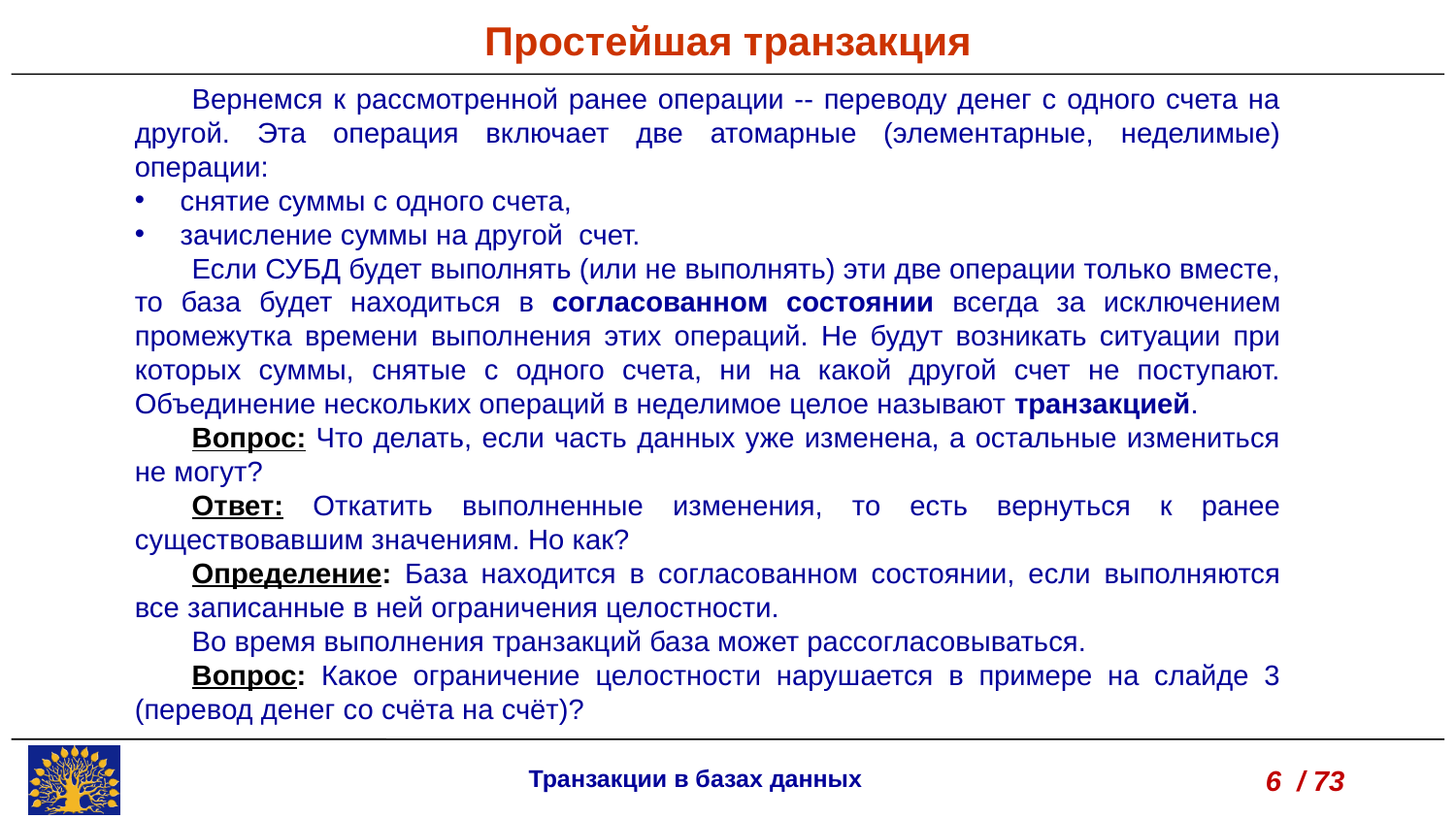

Простейшая транзакция
Вернемся к рассмотренной ранее операции -- переводу денег с одного счета на другой. Эта операция включает две атомарные (элементарные, неделимые) операции:
снятие суммы с одного счета,
зачисление суммы на другой  счет.
Если СУБД будет выполнять (или не выполнять) эти две операции только вместе, то база будет находиться в согласованном состоянии всегда за исключением промежутка времени выполнения этих операций. Не будут возникать ситуации при которых суммы, снятые с одного счета, ни на какой другой счет не поступают. Объединение нескольких операций в неделимое целое называют транзакцией.
Вопрос: Что делать, если часть данных уже изменена, а остальные измениться не могут?
Ответ: Откатить выполненные изменения, то есть вернуться к ранее существовавшим значениям. Но как?
Определение: База находится в согласованном состоянии, если выполняются все записанные в ней ограничения целостности.
Во время выполнения транзакций база может рассогласовываться.
Вопрос: Какое ограничение целостности нарушается в примере на слайде 3 (перевод денег со счёта на счёт)?